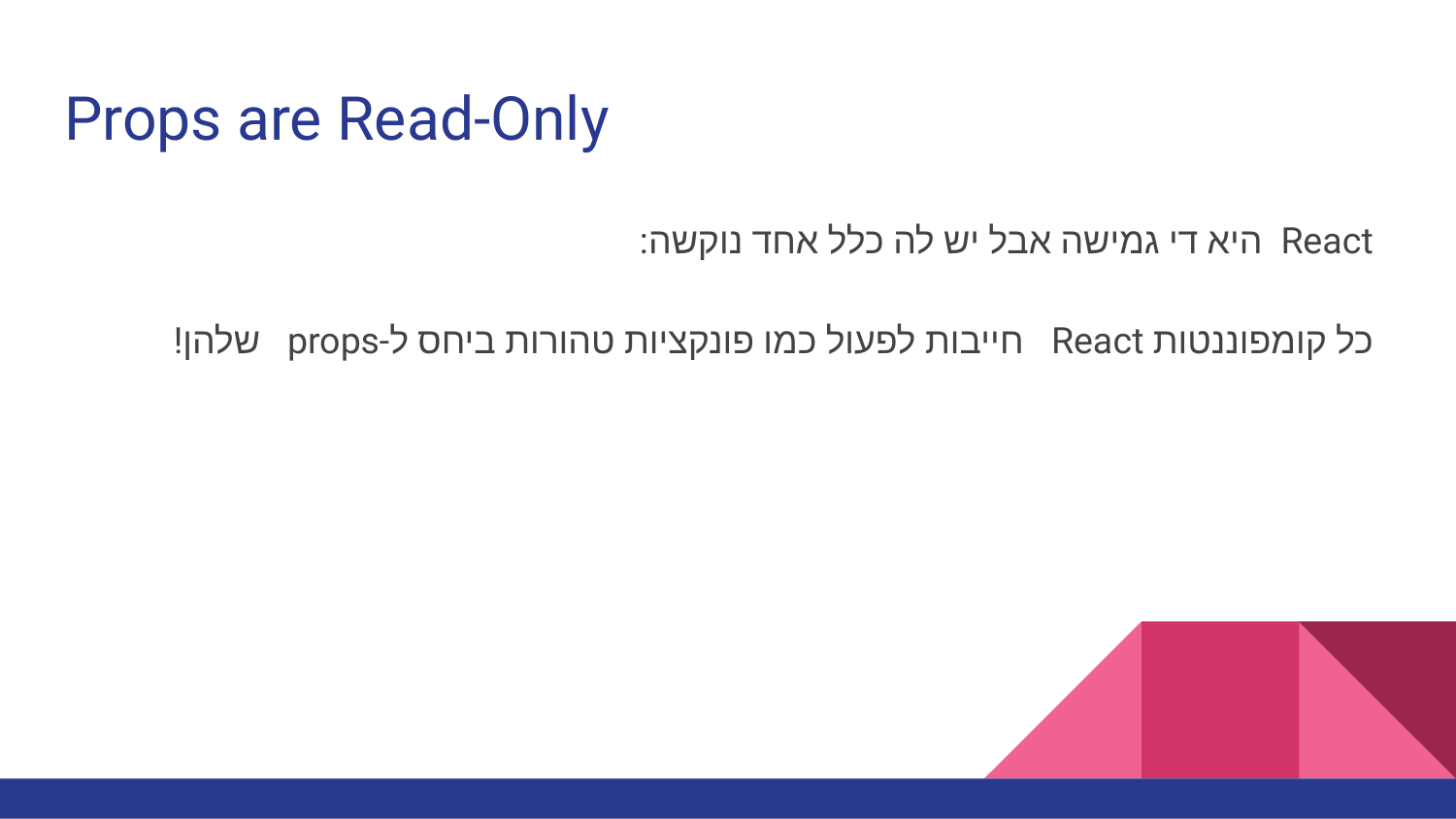

# Props are Read-Only
React  היא די גמישה אבל יש לה כלל אחד נוקשה:

כל קומפוננטות React   חייבות לפעול כמו פונקציות טהורות ביחס ל-props   שלהן!